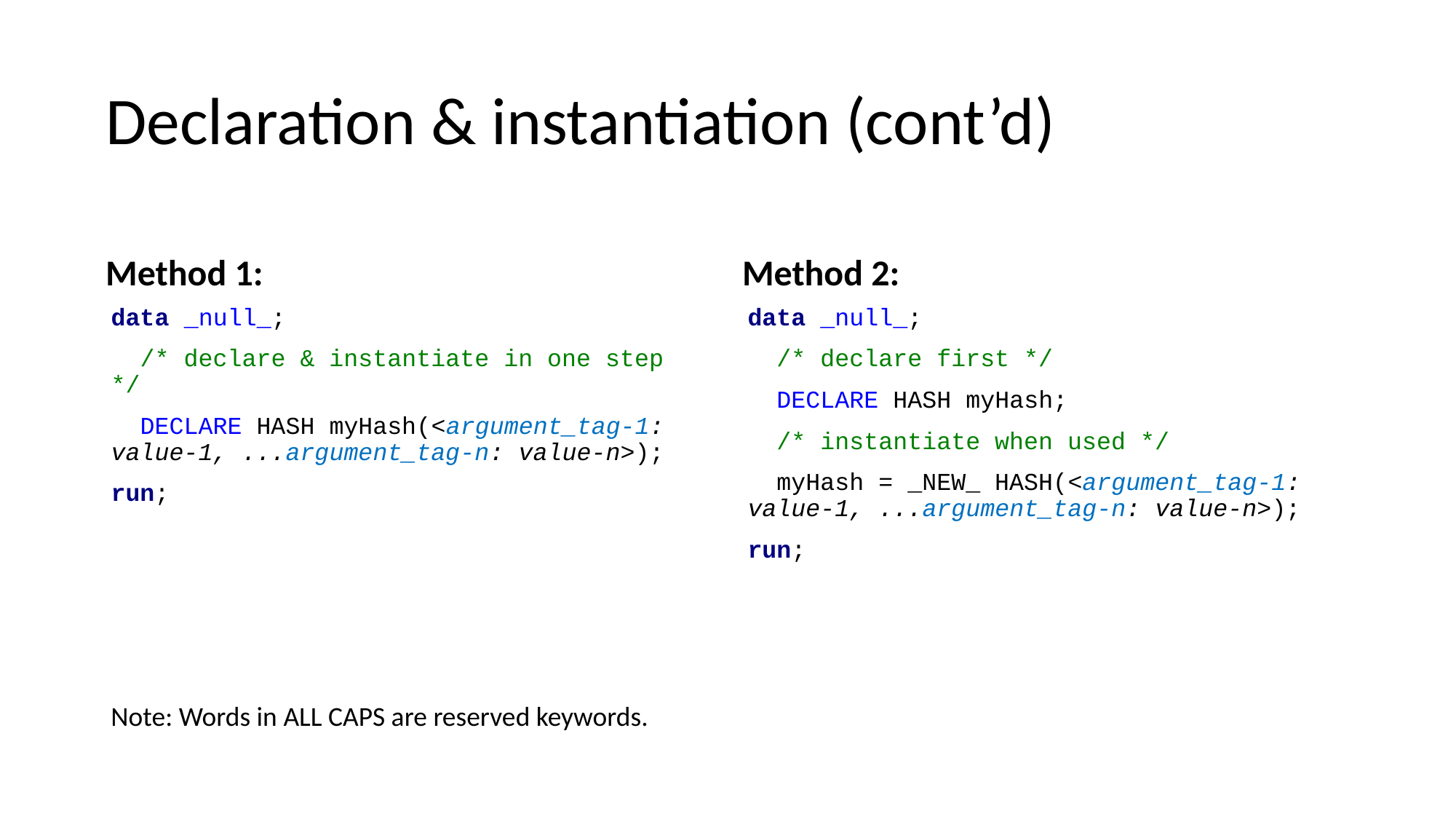

# Declaration & instantiation (cont’d)
Method 1:
Method 2:
data _null_;
  /* declare & instantiate in one step */
  DECLARE HASH myHash(<argument_tag-1: value-1, ...argument_tag-n: value-n>);
run;
data _null_;
  /* declare first */
  DECLARE HASH myHash;
  /* instantiate when used */
  myHash = _NEW_ HASH(<argument_tag-1: value-1, ...argument_tag-n: value-n>);
run;
Note: Words in ALL CAPS are reserved keywords.